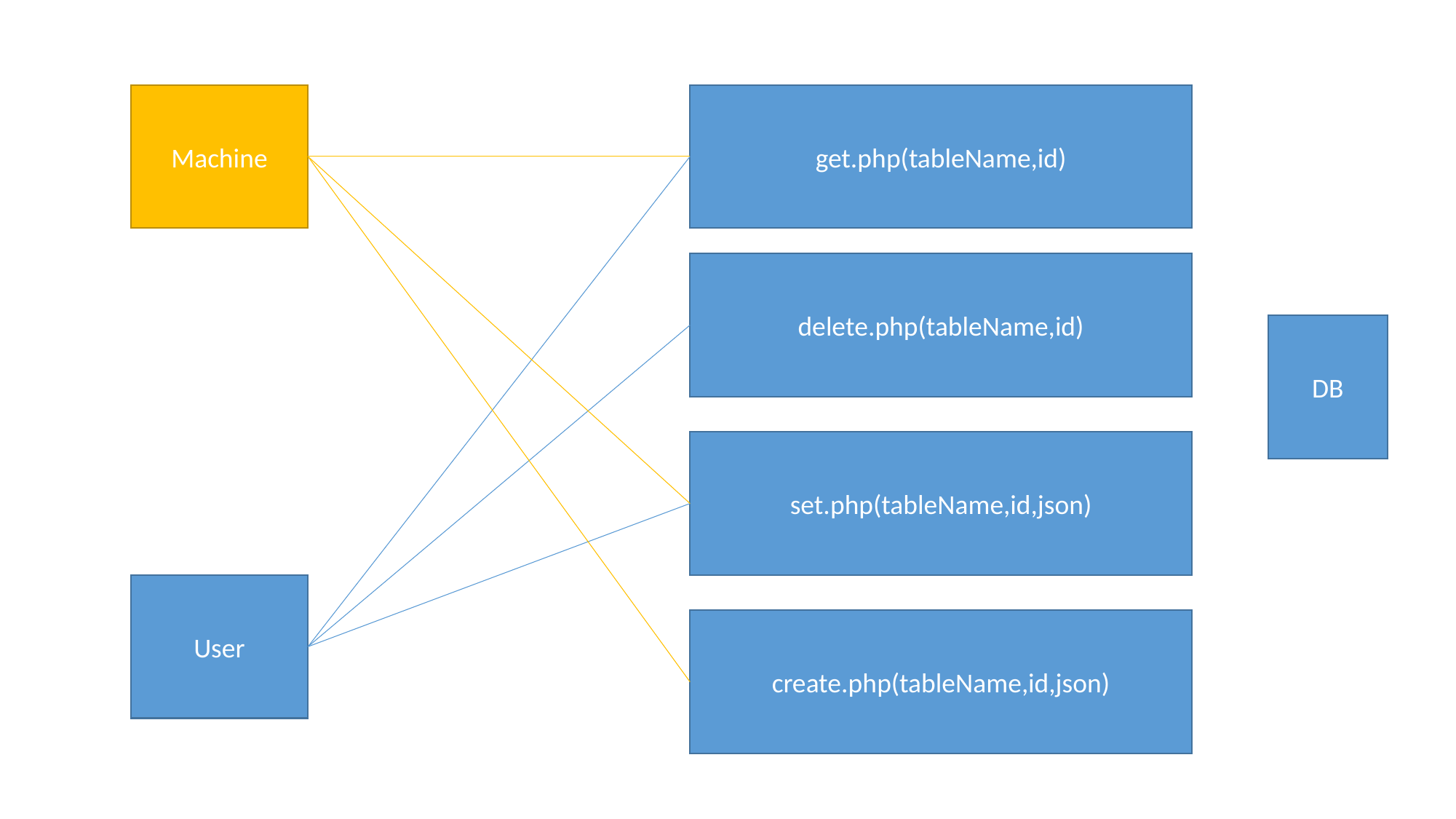

Machine
get.php(tableName,id)
delete.php(tableName,id)
DB
set.php(tableName,id,json)
User
create.php(tableName,id,json)